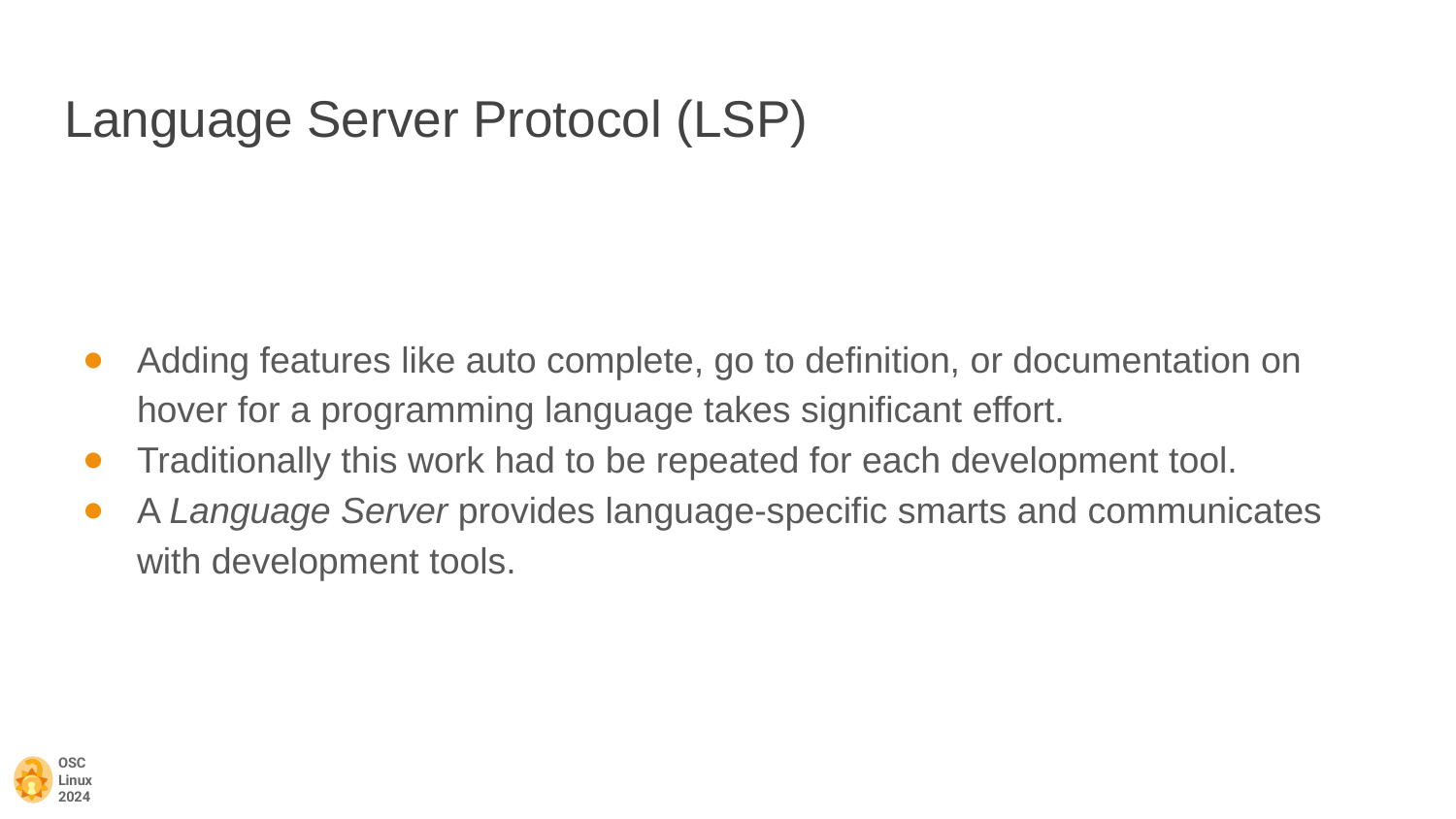

# Language Server Protocol (LSP)
Adding features like auto complete, go to definition, or documentation on hover for a programming language takes significant effort.
Traditionally this work had to be repeated for each development tool.
A Language Server provides language-specific smarts and communicates with development tools.